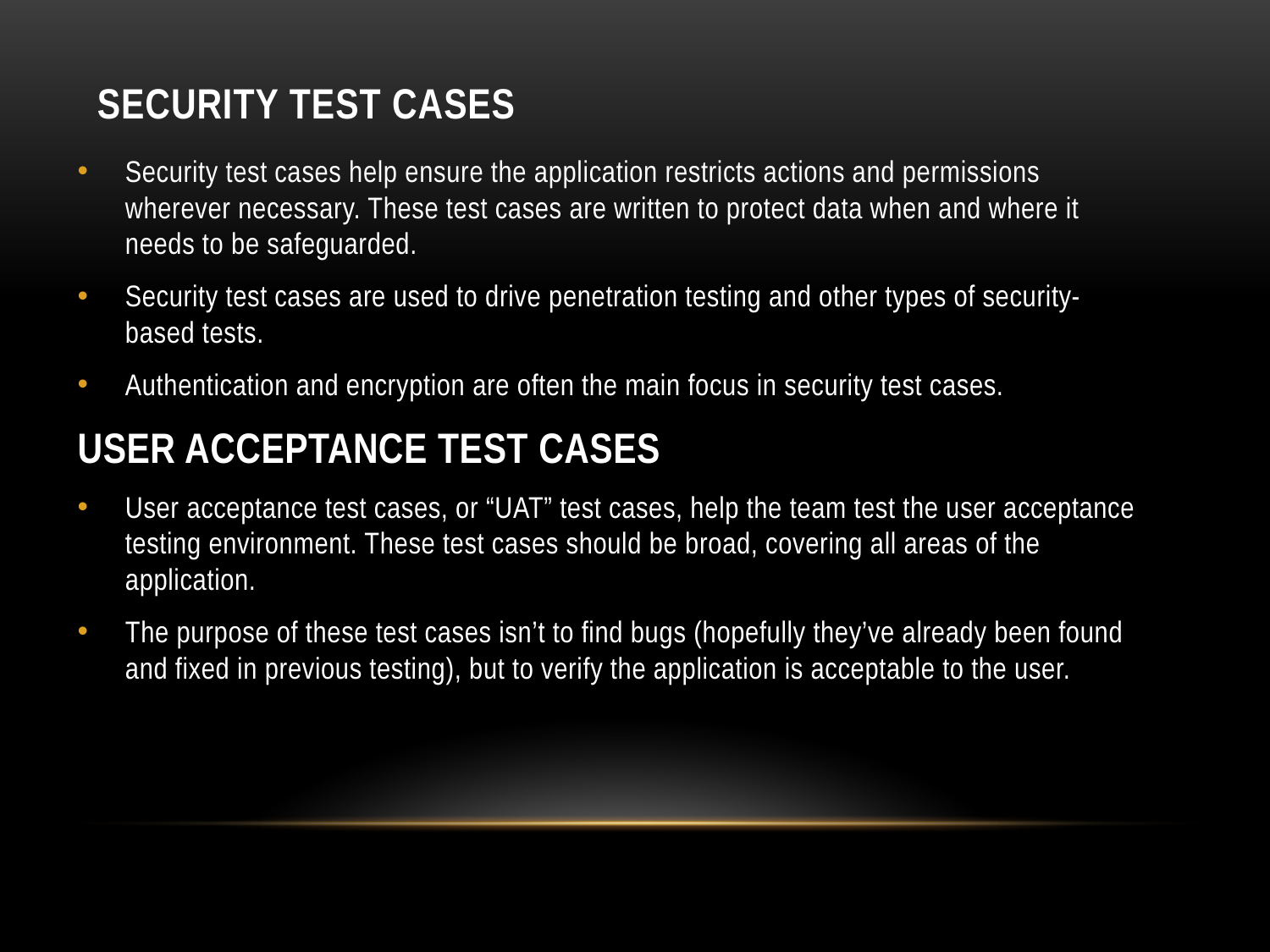

# Security Test Cases
Security test cases help ensure the application restricts actions and permissions wherever necessary. These test cases are written to protect data when and where it needs to be safeguarded.
Security test cases are used to drive penetration testing and other types of security-based tests.
Authentication and encryption are often the main focus in security test cases.
USER ACCEPTANCE TEST CASES
User acceptance test cases, or “UAT” test cases, help the team test the user acceptance testing environment. These test cases should be broad, covering all areas of the application.
The purpose of these test cases isn’t to find bugs (hopefully they’ve already been found and fixed in previous testing), but to verify the application is acceptable to the user.